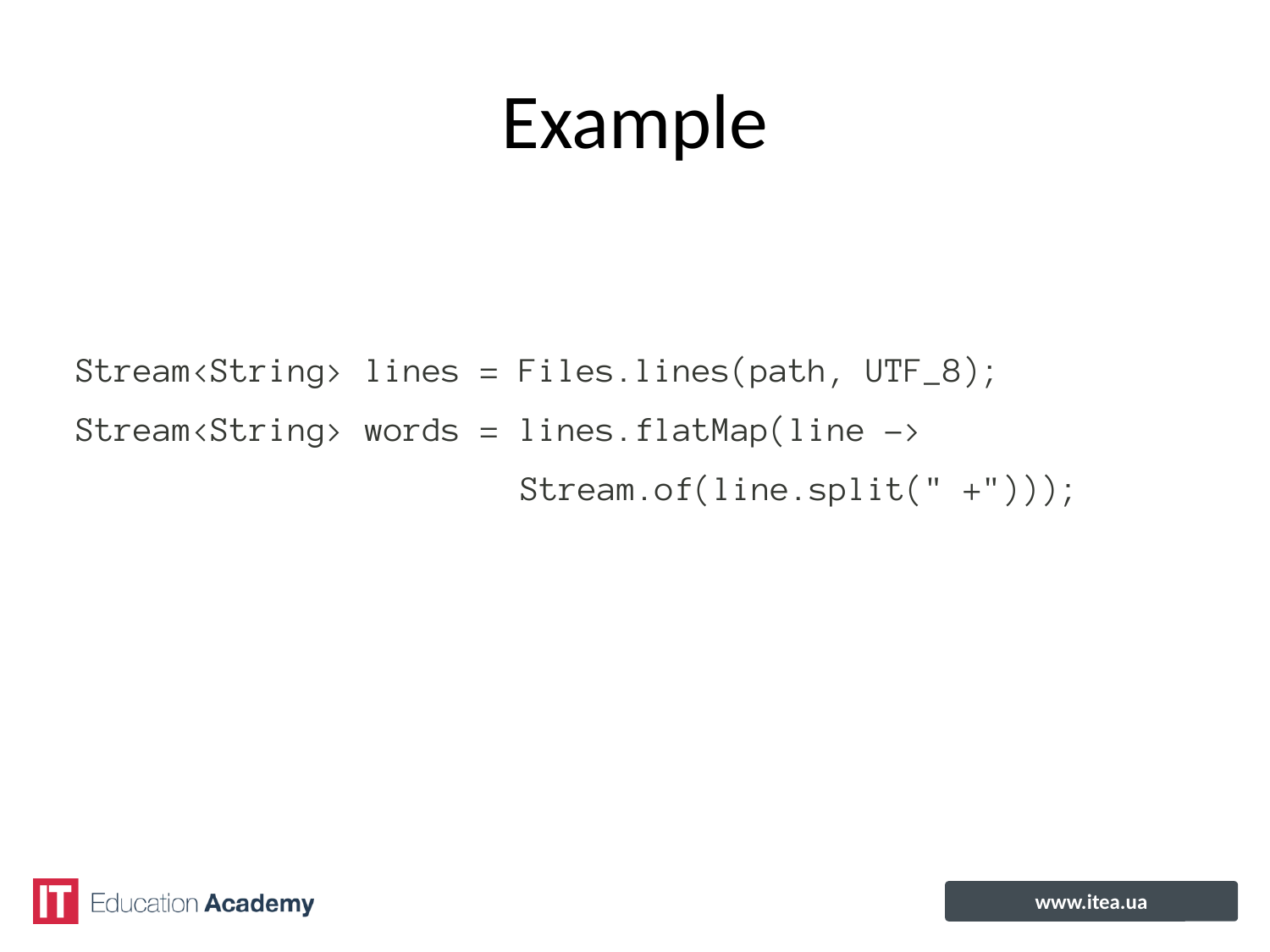

# Example
Stream<String> lines = Files.lines(path, UTF_8);
Stream<String> words = lines.flatMap(line ->
Stream.of(line.split(" +")));